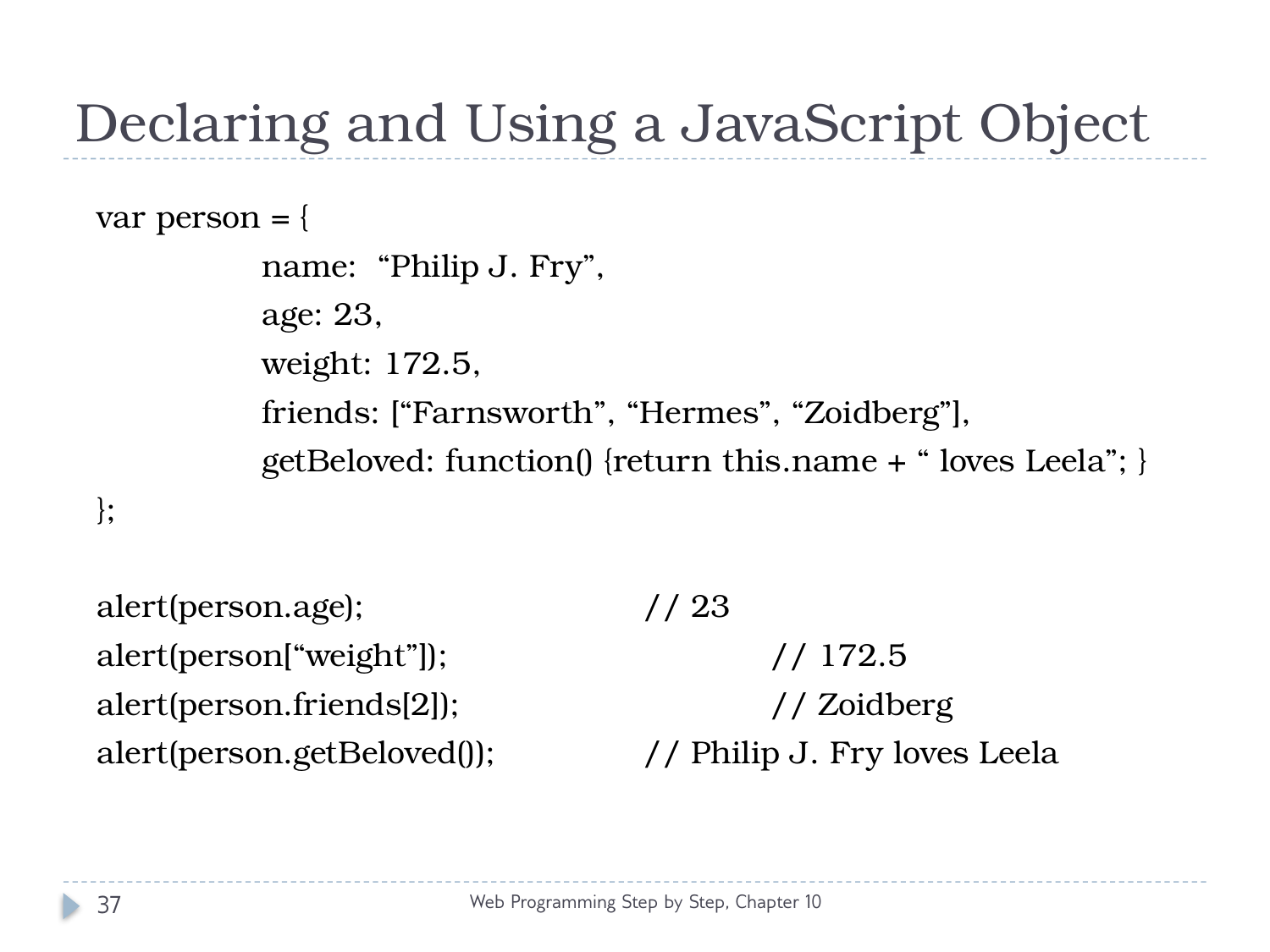

# Declaring and Using a JavaScript Object
var person = {
		name:  “Philip J. Fry”,
		age: 23,
		weight: 172.5,
		friends: [“Farnsworth”, “Hermes”, “Zoidberg”],
		getBeloved: function() {return this.name + “ loves Leela”; }
};

alert(person.age);			// 23
alert(person[“weight”]);			// 172.5
alert(person.friends[2]);			// Zoidberg
alert(person.getBeloved());		// Philip J. Fry loves Leela

37
Web Programming Step by Step, Chapter 10